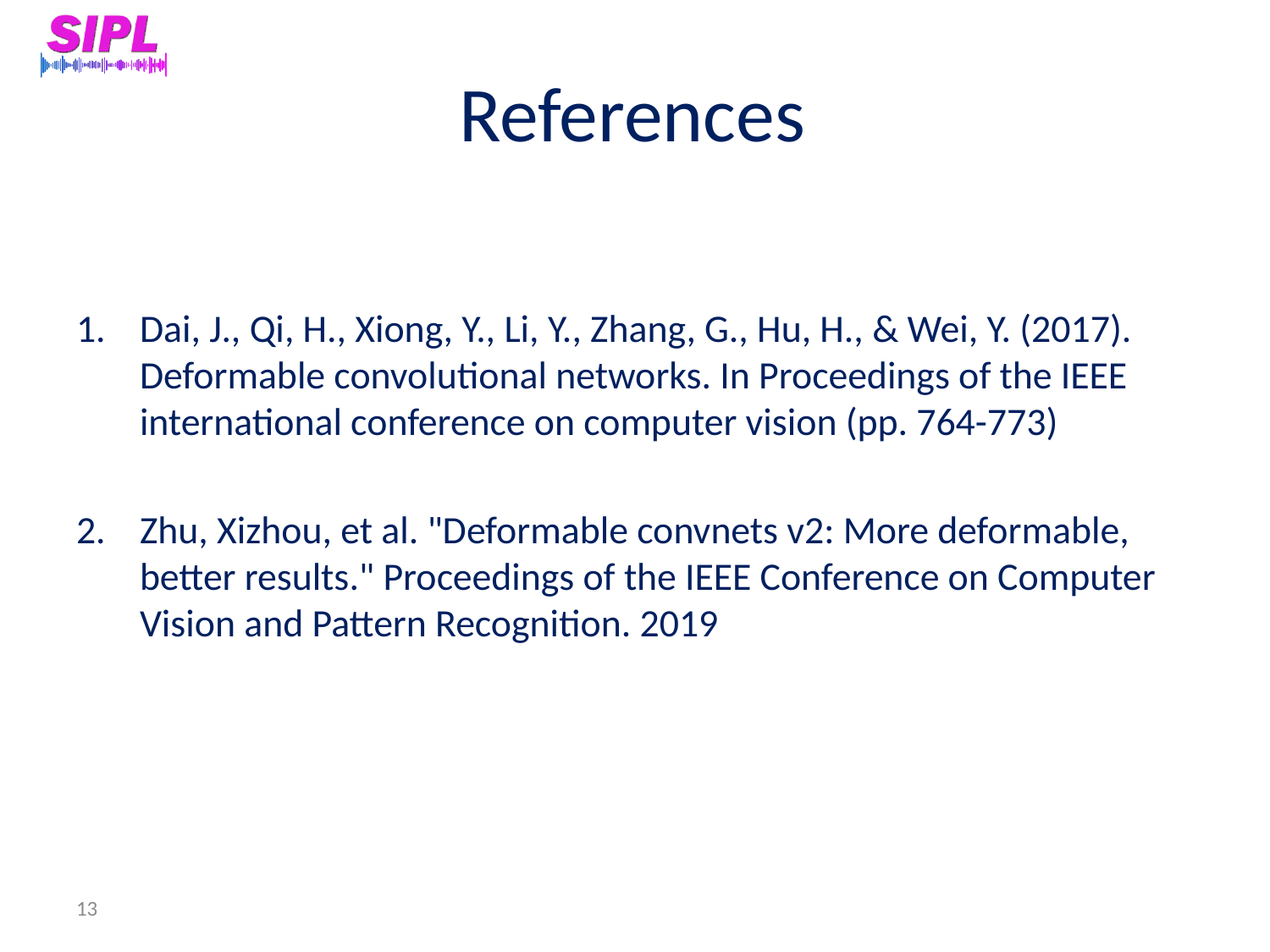

# References

Dai, J., Qi, H., Xiong, Y., Li, Y., Zhang, G., Hu, H., & Wei, Y. (2017). Deformable convolutional networks. In Proceedings of the IEEE international conference on computer vision (pp. 764-773)

Zhu, Xizhou, et al. "Deformable convnets v2: More deformable, better results." Proceedings of the IEEE Conference on Computer Vision and Pattern Recognition. 2019
13